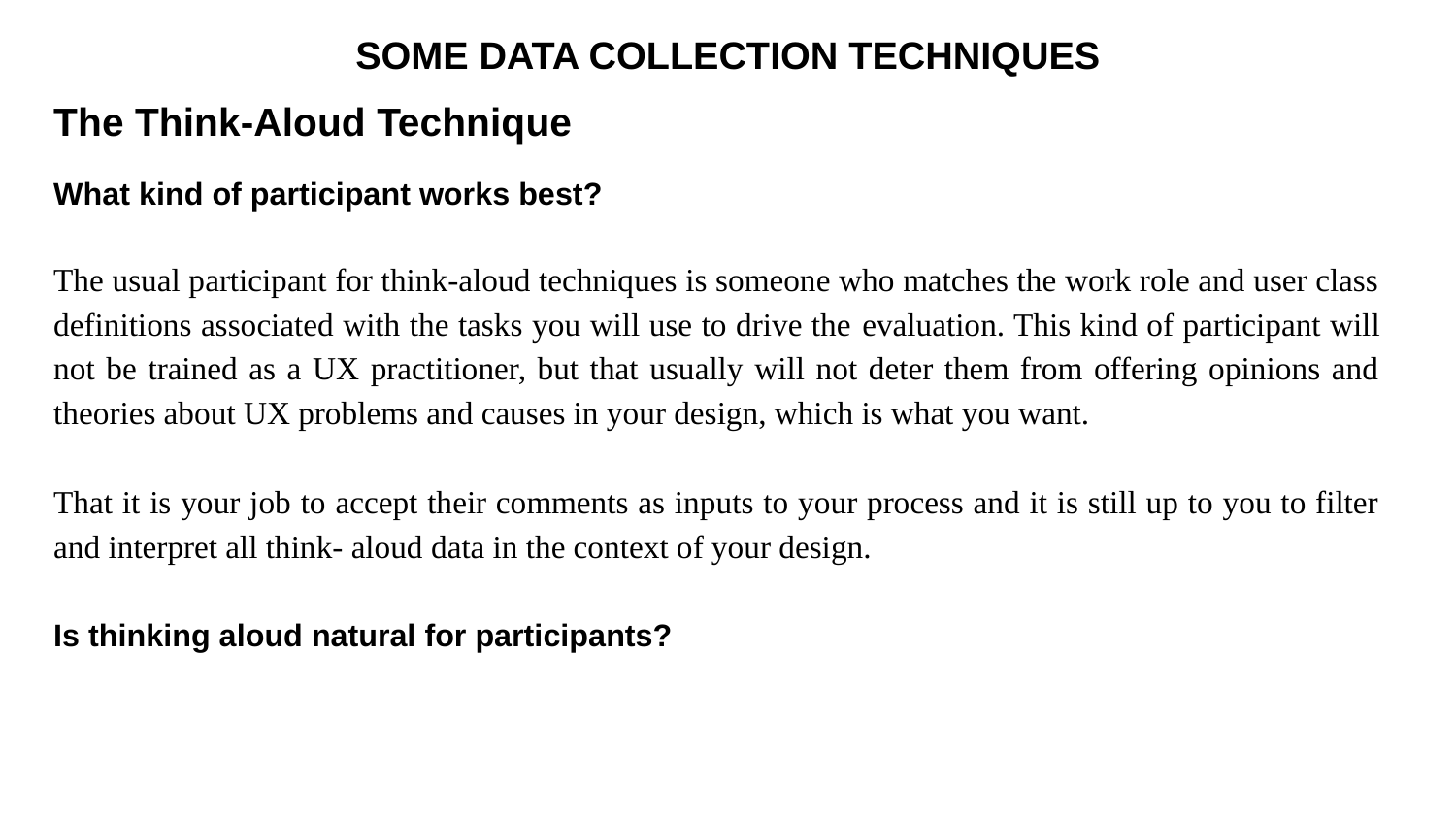

# SOME DATA COLLECTION TECHNIQUES
The Think-Aloud Technique

What kind of participant works best?

The usual participant for think-aloud techniques is someone who matches the work role and user class definitions associated with the tasks you will use to drive the evaluation. This kind of participant will not be trained as a UX practitioner, but that usually will not deter them from offering opinions and theories about UX problems and causes in your design, which is what you want.

That it is your job to accept their comments as inputs to your process and it is still up to you to filter and interpret all think- aloud data in the context of your design.

Is thinking aloud natural for participants?